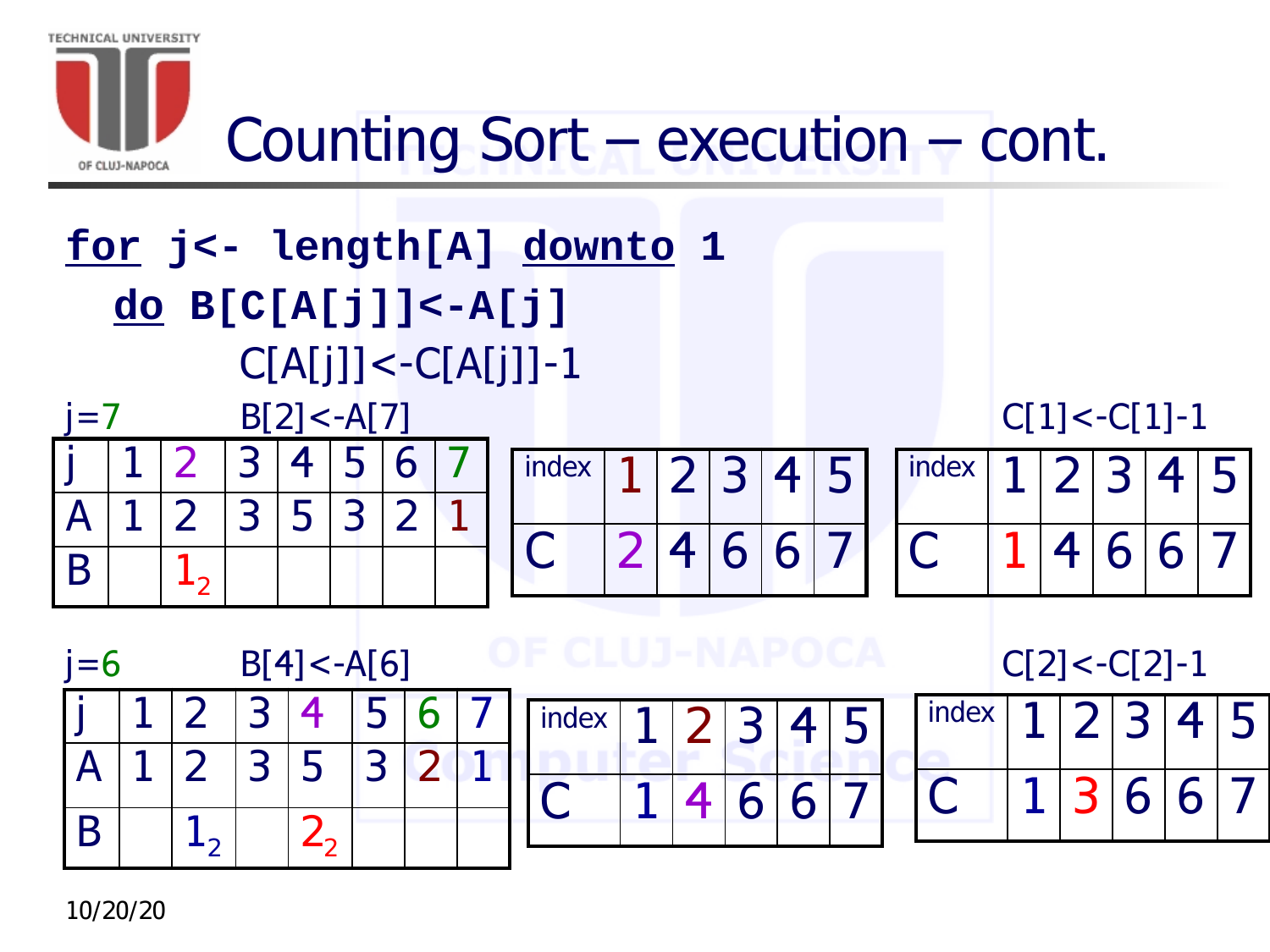

# Counting Sort – execution – cont.
for j<- length[A] downto 1
	do B[C[A[j]]<-A[j]
		C[A[j]]<-C[A[j]]-1
j=7	B[2]<-A[7] 					C[1]<-C[1]-1

j=6	B[4]<-A[6] 					C[2]<-C[2]-1

| j | 1 | 2 | 3 | 4 | 5 | 6 | 7 |
| --- | --- | --- | --- | --- | --- | --- | --- |
| A | 1 | 2 | 3 | 5 | 3 | 2 | 1 |
| B |  | 12 |  |  |  |  |  |
| index | 1 | 2 | 3 | 4 | 5 |
| --- | --- | --- | --- | --- | --- |
| C | 2 | 4 | 6 | 6 | 7 |
| index | 1 | 2 | 3 | 4 | 5 |
| --- | --- | --- | --- | --- | --- |
| C | 1 | 4 | 6 | 6 | 7 |
| j | 1 | 2 | 3 | 4 | 5 | 6 | 7 |
| --- | --- | --- | --- | --- | --- | --- | --- |
| A | 1 | 2 | 3 | 5 | 3 | 2 | 1 |
| B |  | 12 |  | 22 |  |  |  |
| index | 1 | 2 | 3 | 4 | 5 |
| --- | --- | --- | --- | --- | --- |
| C | 1 | 3 | 6 | 6 | 7 |
| index | 1 | 2 | 3 | 4 | 5 |
| --- | --- | --- | --- | --- | --- |
| C | 1 | 4 | 6 | 6 | 7 |
10/20/20